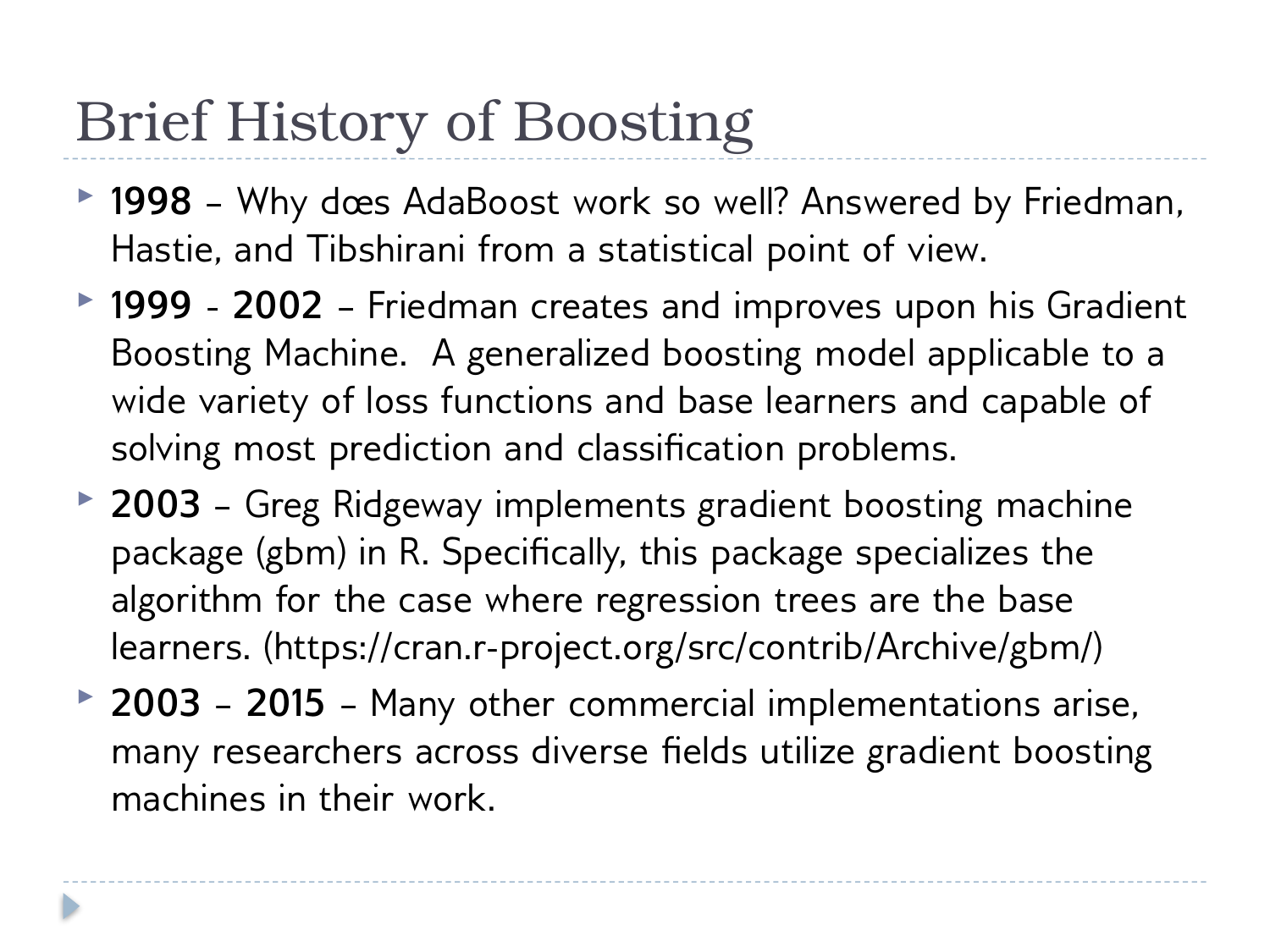

# Brief History of Boosting
1998 – Why does AdaBoost work so well? Answered by Friedman, Hastie, and Tibshirani from a statistical point of view.
1999 - 2002 – Friedman creates and improves upon his Gradient Boosting Machine.  A generalized boosting model applicable to a wide variety of loss functions and base learners and capable of solving most prediction and classification problems.
2003 – Greg Ridgeway implements gradient boosting machine package (gbm) in R. Specifically, this package specializes the algorithm for the case where regression trees are the base learners. (https://cran.r-project.org/src/contrib/Archive/gbm/)
2003 – 2015 – Many other commercial implementations arise,  many researchers across diverse fields utilize gradient boosting machines in their work.